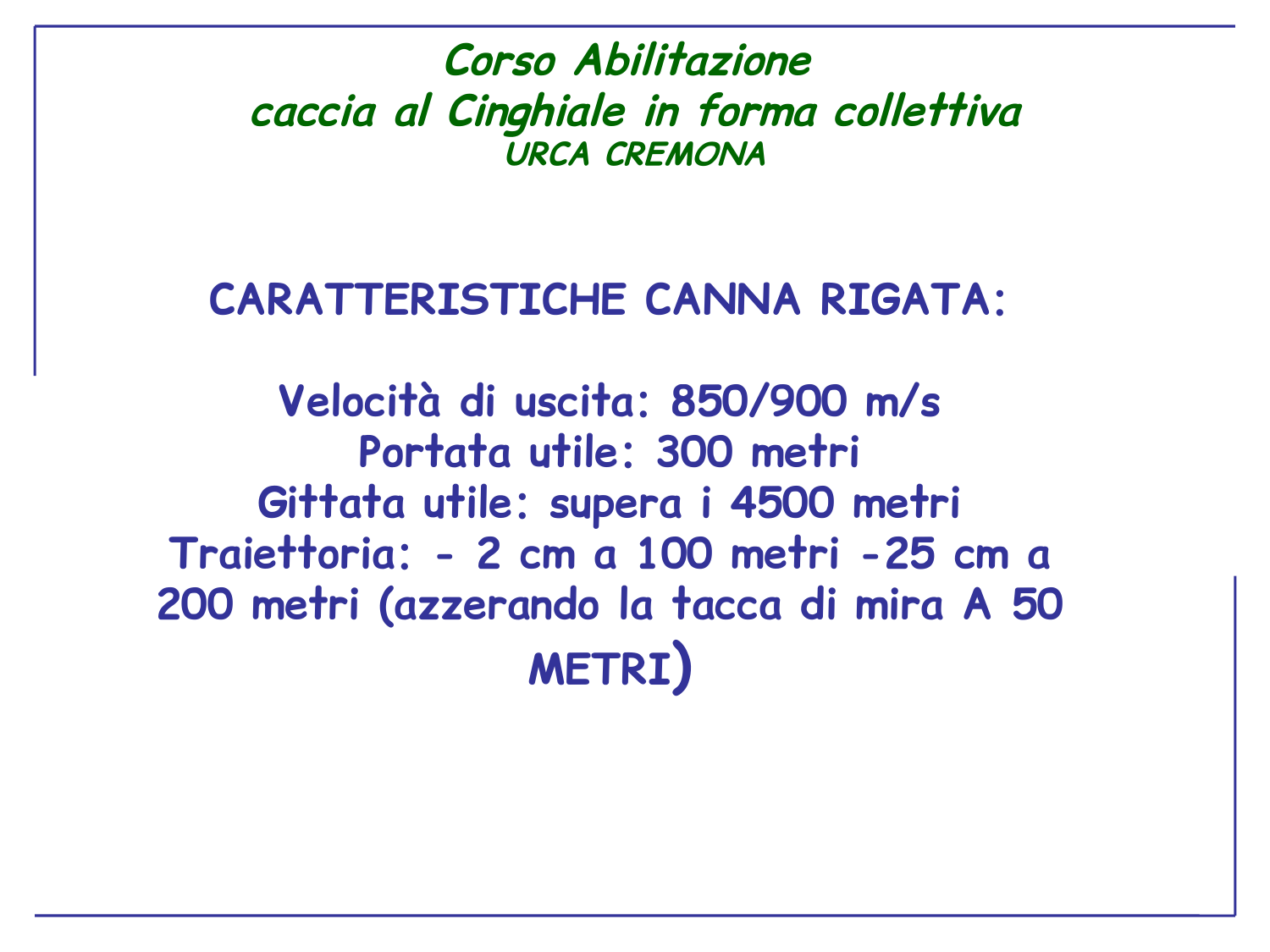

# CARATTERISTICHE CANNA RIGATA: Velocità di uscita: 850/900 m/s Portata utile: 300 metri Gittata utile: supera i 4500 metri Traiettoria: - 2 cm a 100 metri -25 cm a 200 metri (azzerando la tacca di mira A 50 METRI)